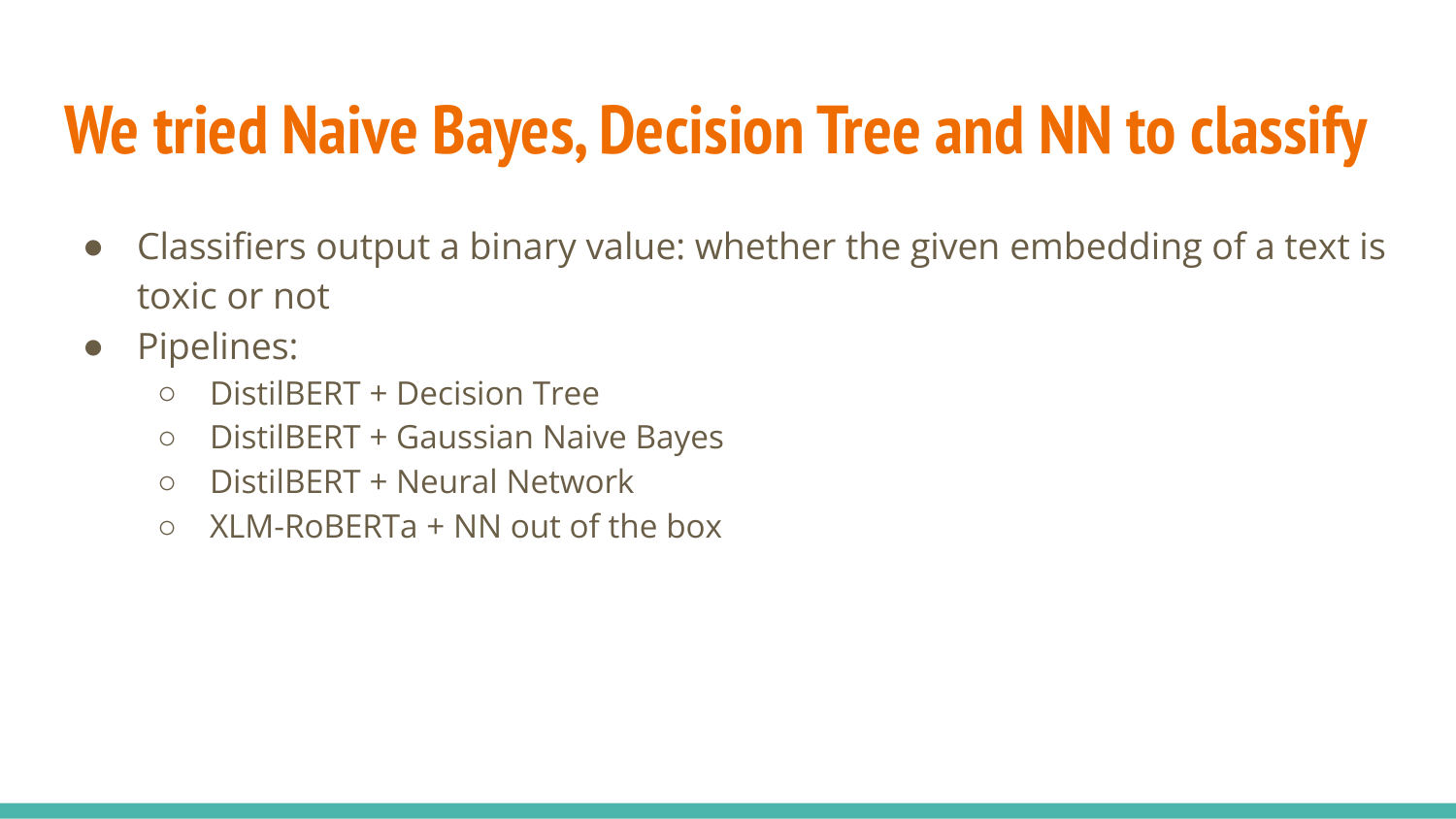

# We tried Naive Bayes, Decision Tree and NN to classify
Classifiers output a binary value: whether the given embedding of a text is toxic or not
Pipelines:
DistilBERT + Decision Tree
DistilBERT + Gaussian Naive Bayes
DistilBERT + Neural Network
XLM-RoBERTa + NN out of the box